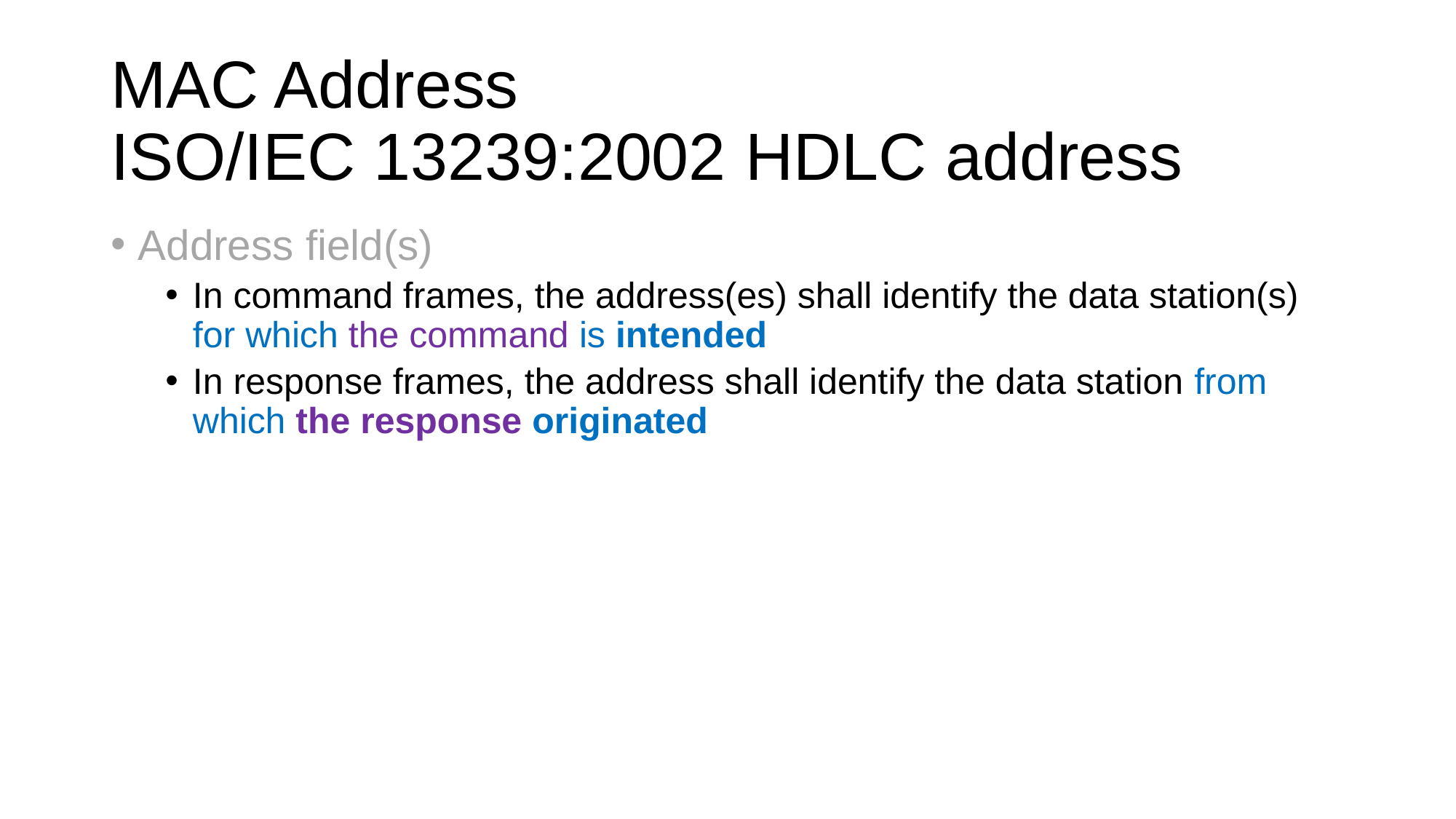

# MAC Address ISO/IEC 13239:2002 HDLC address
Address field(s)
In command frames, the address(es) shall identify the data station(s) for which the command is intended
In response frames, the address shall identify the data station from which the response originated